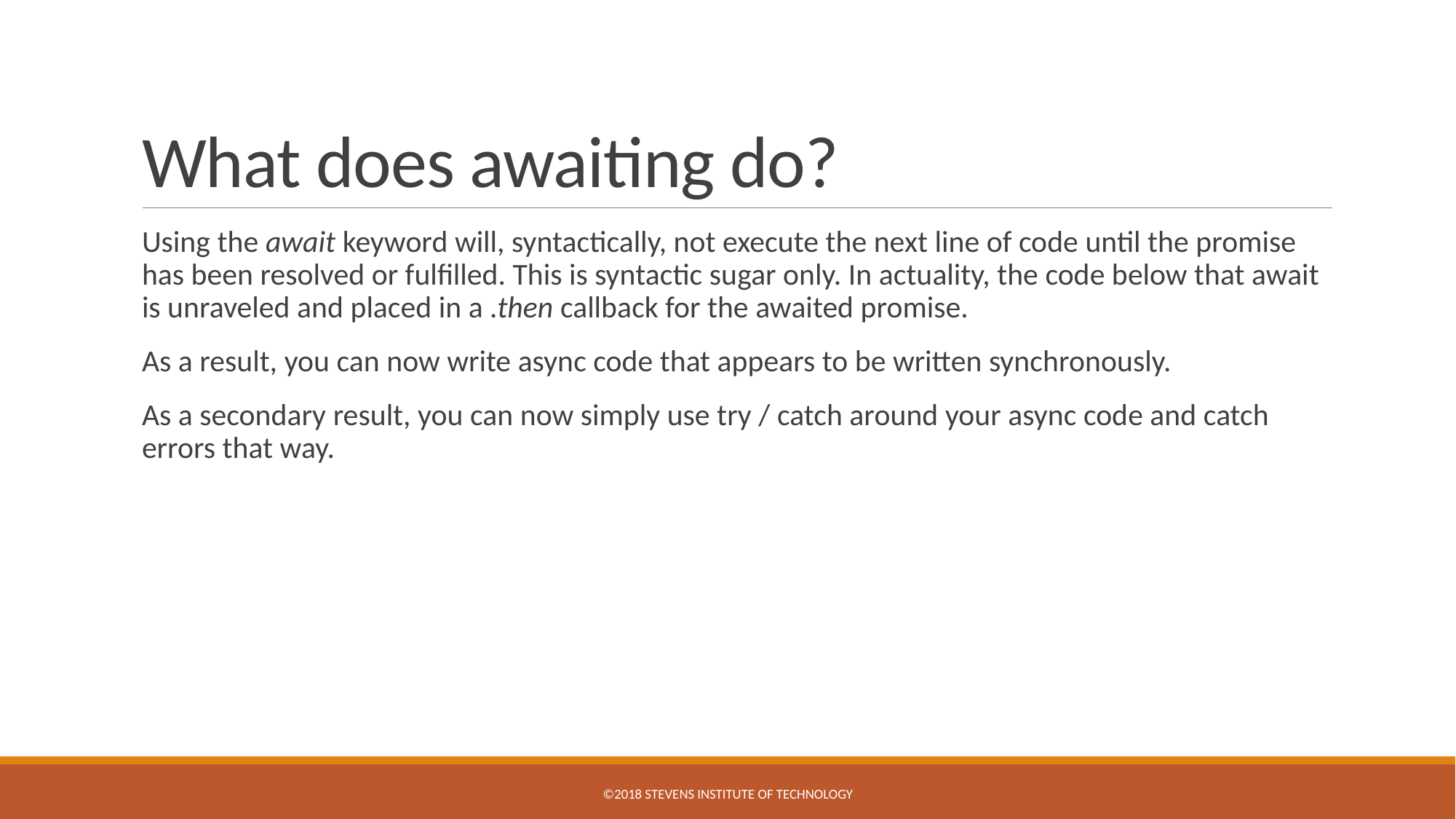

# What does awaiting do?
Using the await keyword will, syntactically, not execute the next line of code until the promise has been resolved or fulfilled. This is syntactic sugar only. In actuality, the code below that await is unraveled and placed in a .then callback for the awaited promise.
As a result, you can now write async code that appears to be written synchronously.
As a secondary result, you can now simply use try / catch around your async code and catch errors that way.
©2018 STEVENS INSTITUTE OF TECHNOLOGY